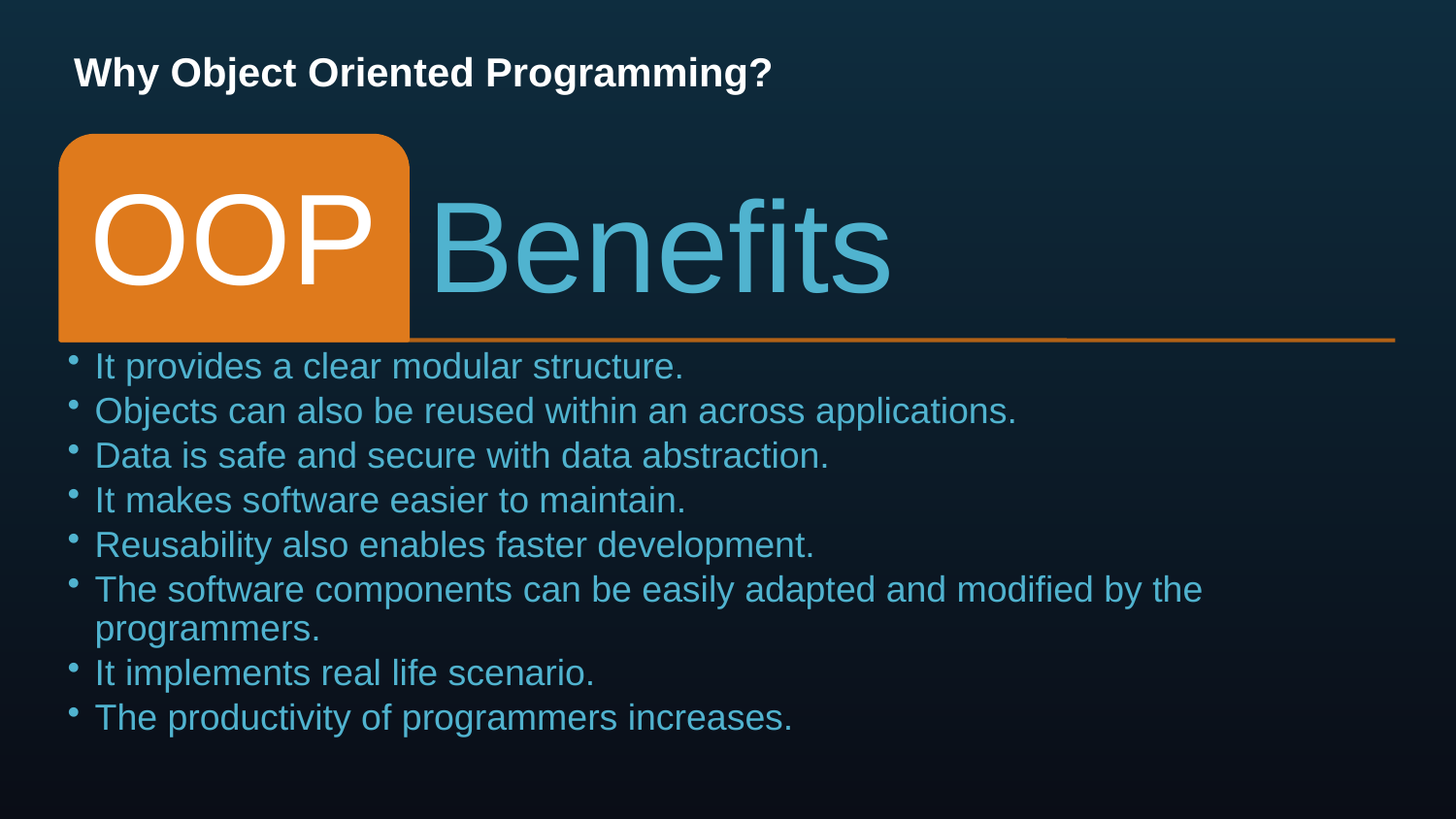

# Why Object Oriented Programming?

Benefits
OOP
It provides a clear modular structure.
Objects can also be reused within an across applications.
Data is safe and secure with data abstraction.
It makes software easier to maintain.
Reusability also enables faster development.
The software components can be easily adapted and modified by the programmers.
It implements real life scenario.
The productivity of programmers increases.